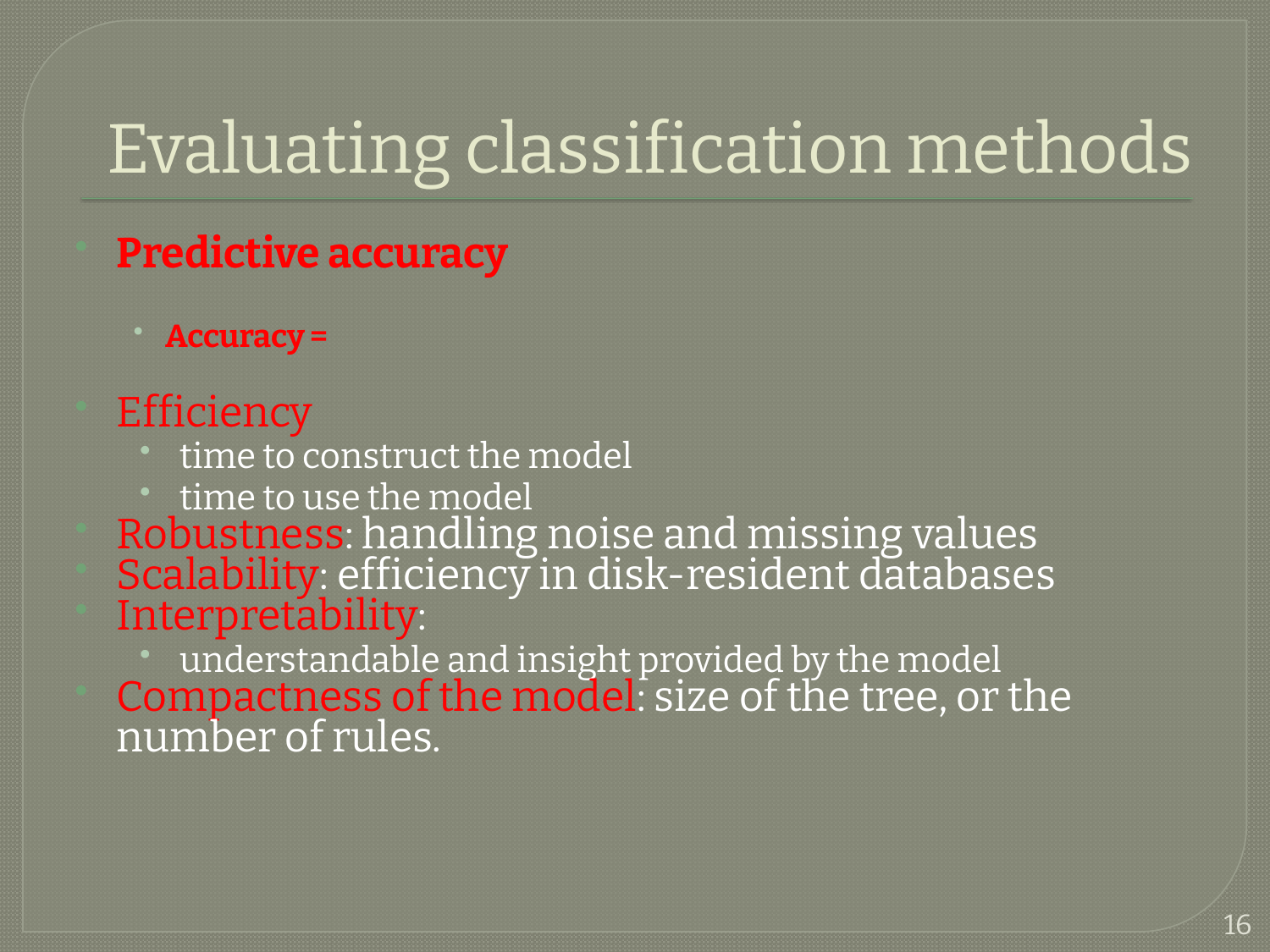

# Evaluating classification methods
Predictive accuracy

Accuracy =

Efficiency
time to construct the model
time to use the model
Robustness: handling noise and missing values
Scalability: efficiency in disk-resident databases
Interpretability:
understandable and insight provided by the model
Compactness of the model: size of the tree, or the number of rules.
16